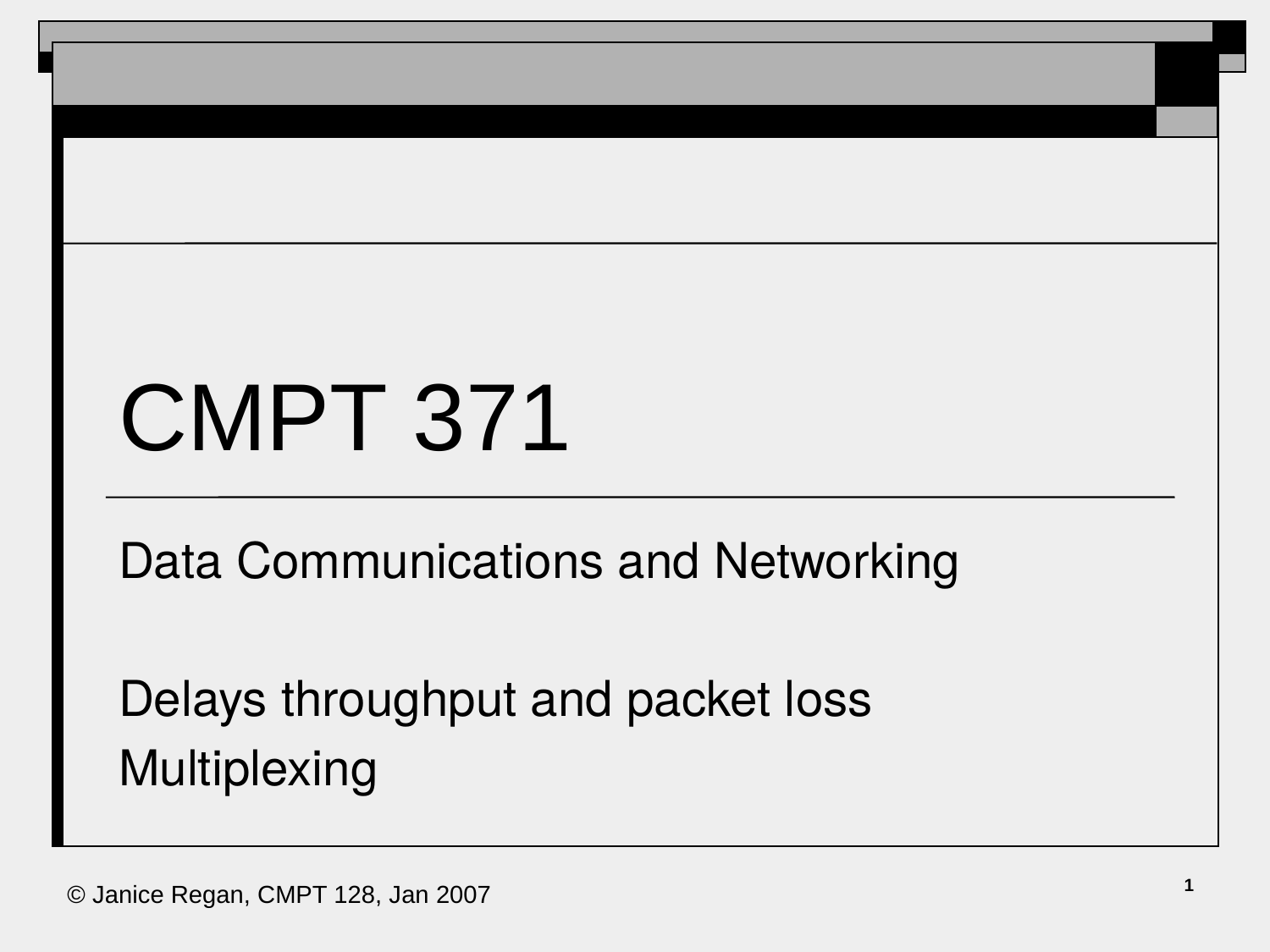

# CMPT 371
Data Communications and Networking

Delays throughput and packet loss
Multiplexing
1